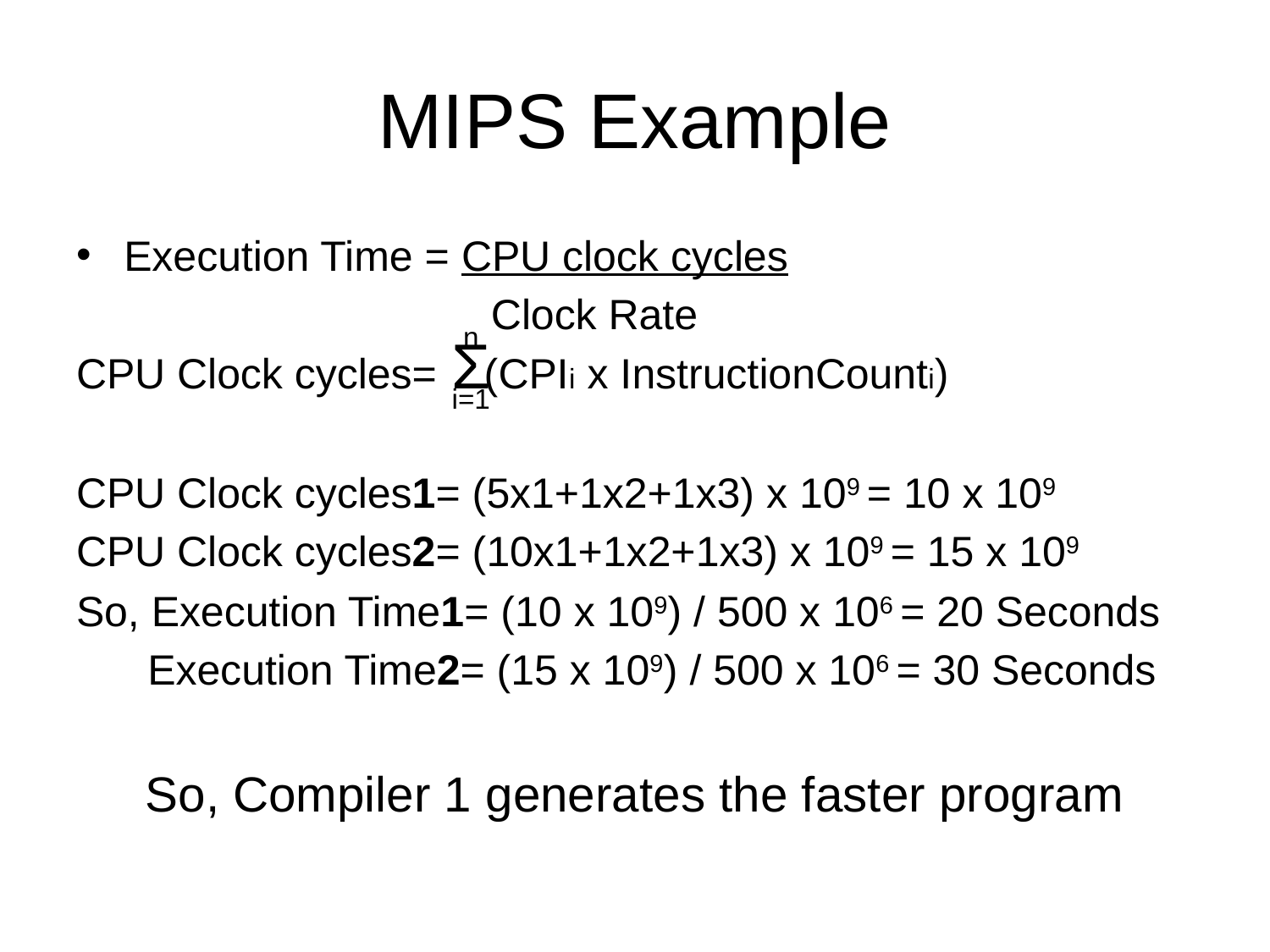

# MIPS Example
Execution Time = CPU clock cycles
                                   Clock Rate
CPU Clock cycles=    (CPIi x InstructionCounti)

CPU Clock cycles1= (5x1+1x2+1x3) x 109 = 10 x 109
CPU Clock cycles2= (10x1+1x2+1x3) x 109 = 15 x 109
So, Execution Time1= (10 x 109) / 500 x 106 = 20 Seconds
	  Execution Time2= (15 x 109) / 500 x 106 = 30 Seconds

So, Compiler 1 generates the faster program
n
Σ
i=1